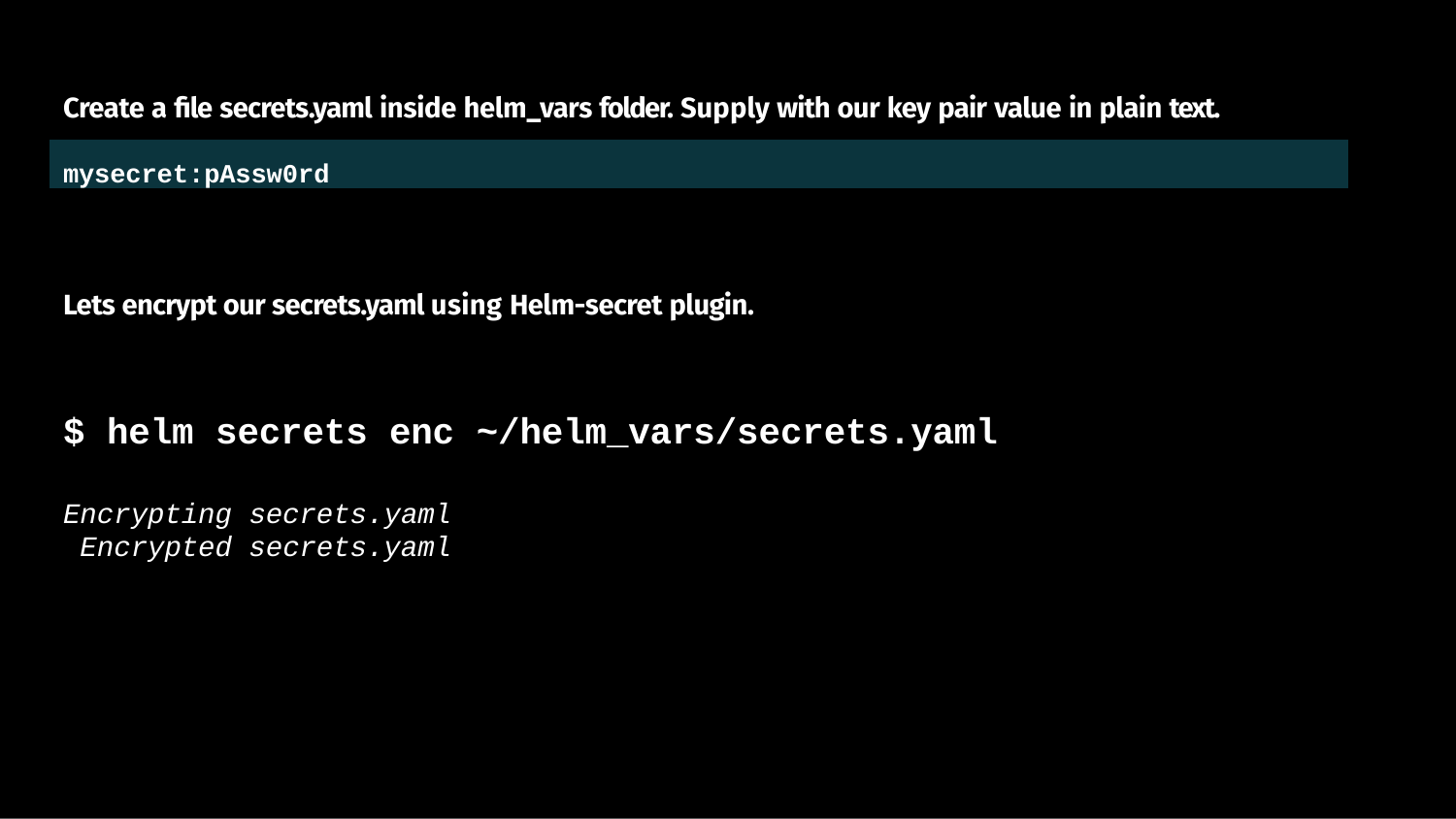

# Create a ﬁle secrets.yaml inside helm_vars folder. Supply with our key pair value in plain text.
mysecret:pAssw0rd
Lets encrypt our secrets.yaml using Helm-secret plugin.
$ helm secrets enc ~/helm_vars/secrets.yaml

Encrypting secrets.yaml  Encrypted secrets.yaml